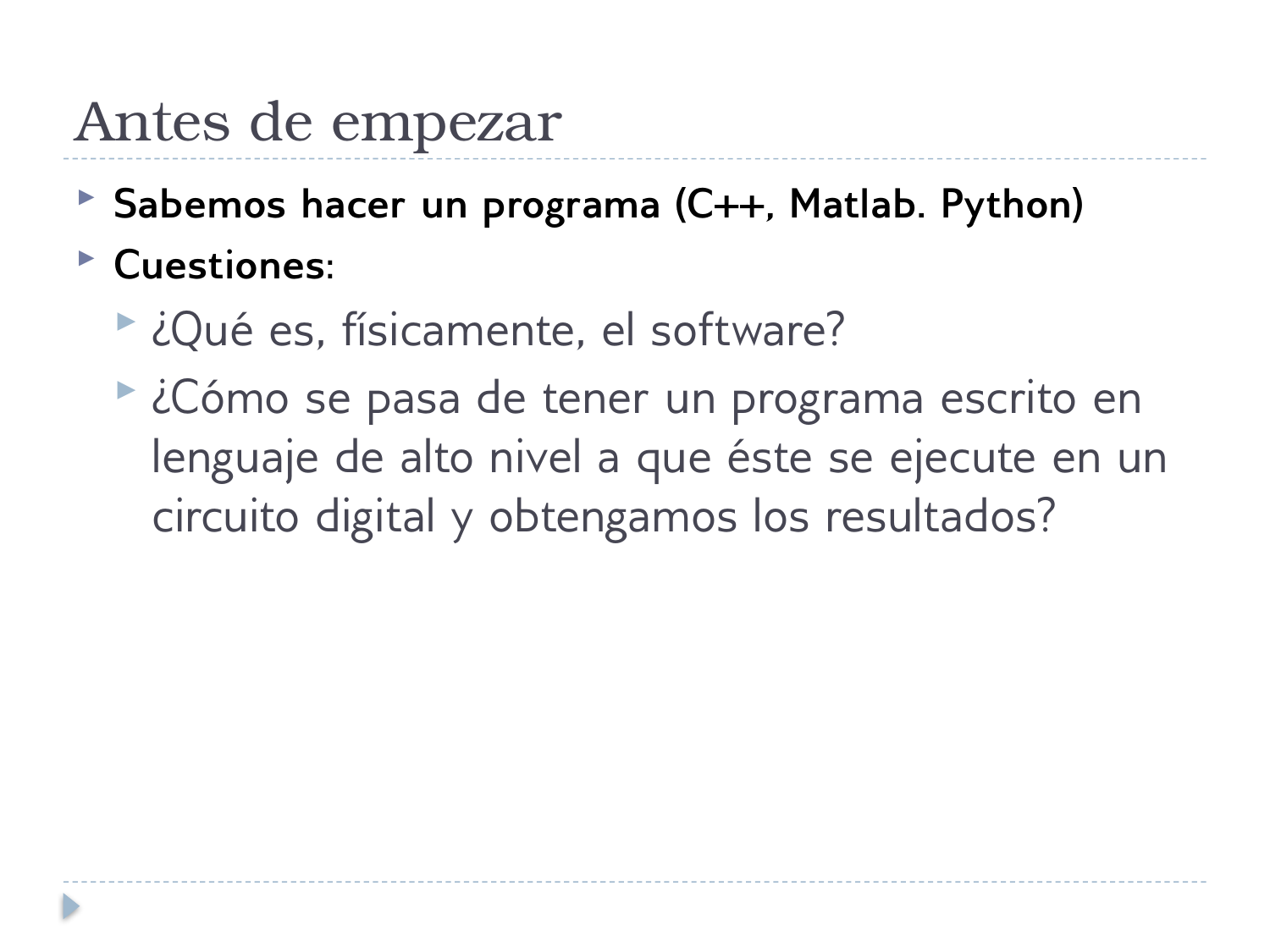

Antes de empezar
Sabemos hacer un programa (C++, Matlab. Python)
Cuestiones:
¿Qué es, físicamente, el software?
¿Cómo se pasa de tener un programa escrito en lenguaje de alto nivel a que éste se ejecute en un circuito digital y obtengamos los resultados?